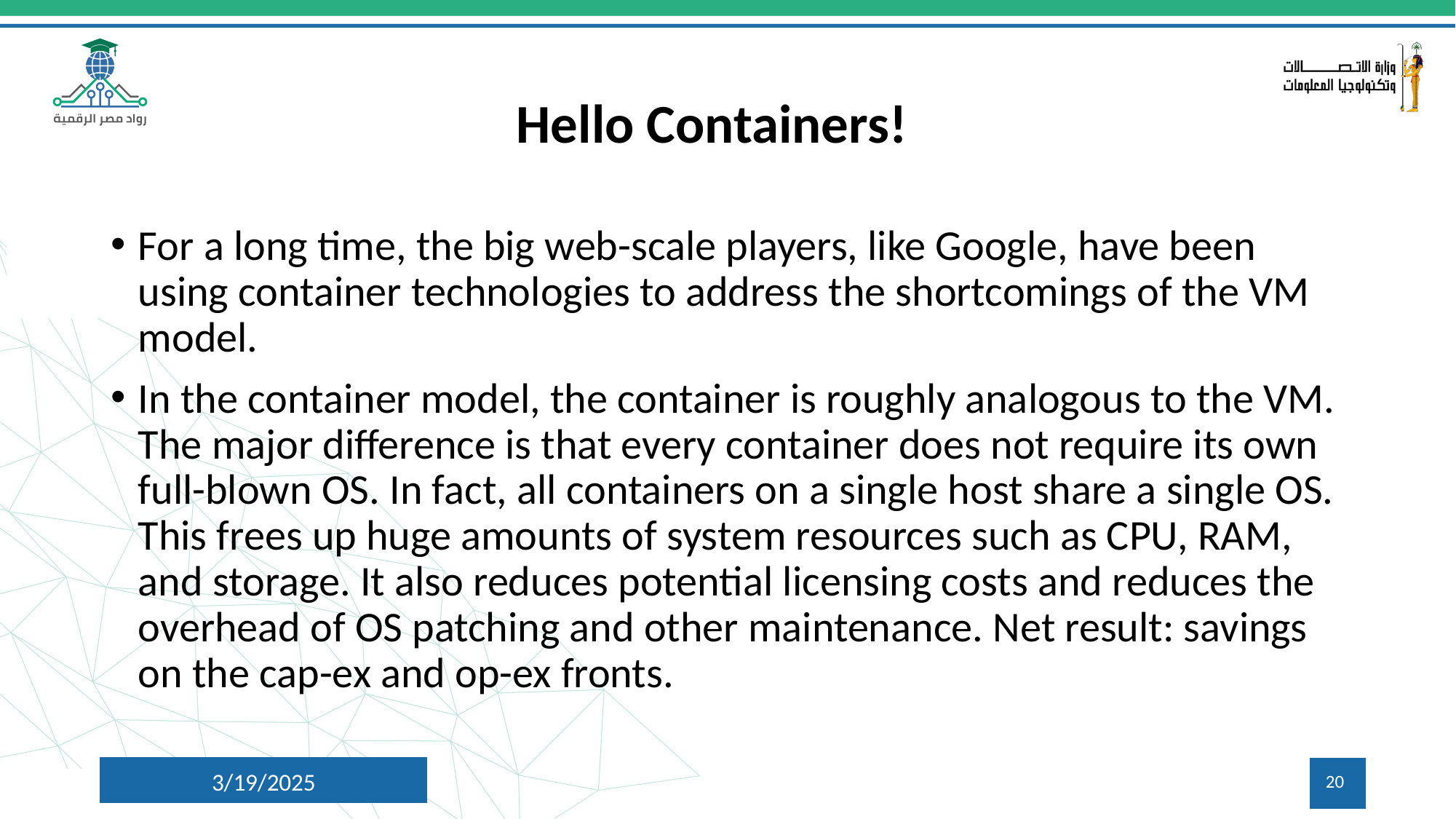

# Hello Containers!
For a long time, the big web-scale players, like Google, have been using container technologies to address the shortcomings of the VM model.
In the container model, the container is roughly analogous to the VM. The major difference is that every container does not require its own full-blown OS. In fact, all containers on a single host share a single OS. This frees up huge amounts of system resources such as CPU, RAM, and storage. It also reduces potential licensing costs and reduces the overhead of OS patching and other maintenance. Net result: savings on the cap-ex and op-ex fronts.
3/19/2025

20